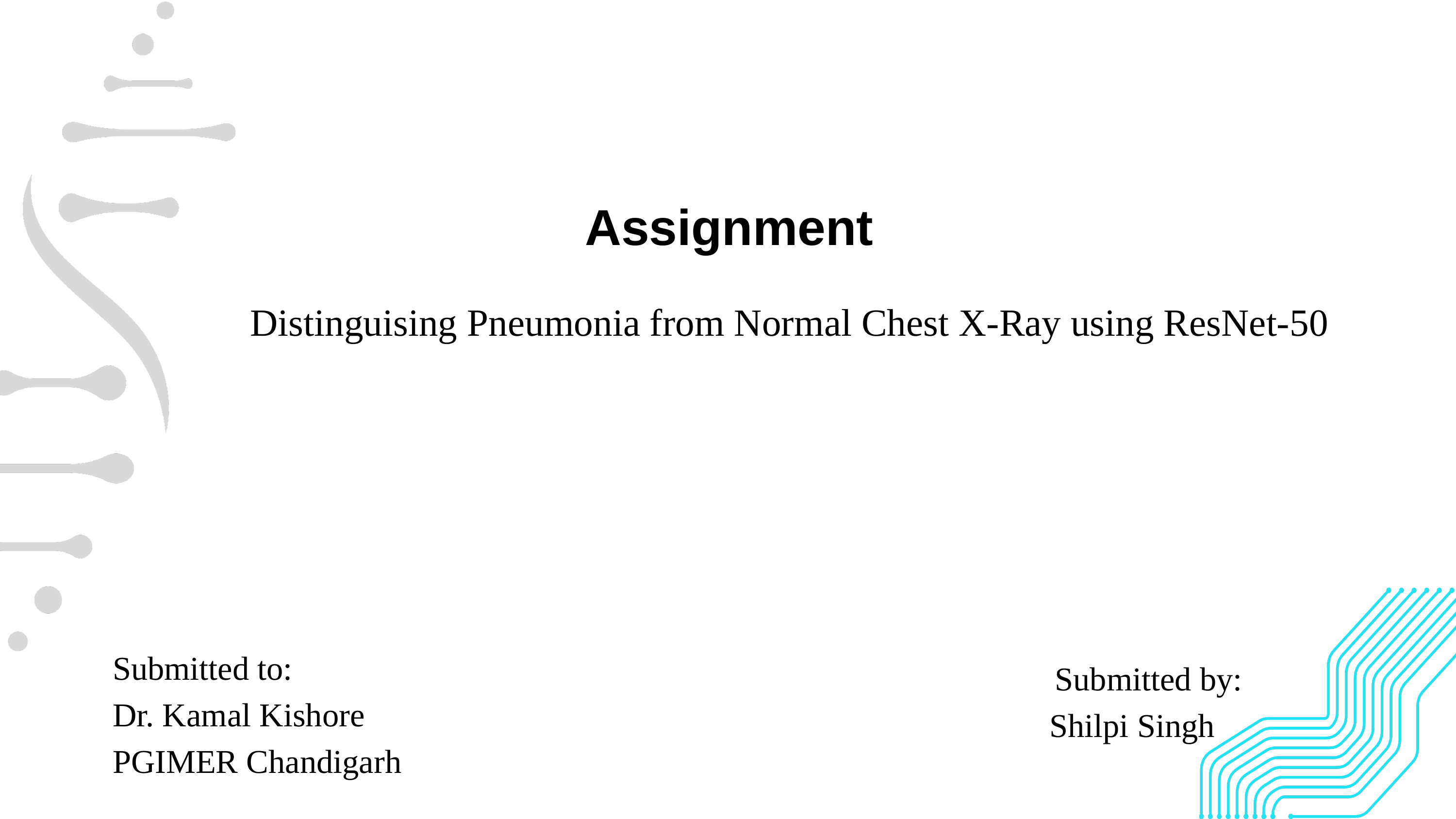

Assignment
Distinguising Pneumonia from Normal Chest X-Ray using ResNet-50

Submitted to:
Dr. Kamal Kishore
PGIMER Chandigarh
Submitted by:
Shilpi Singh